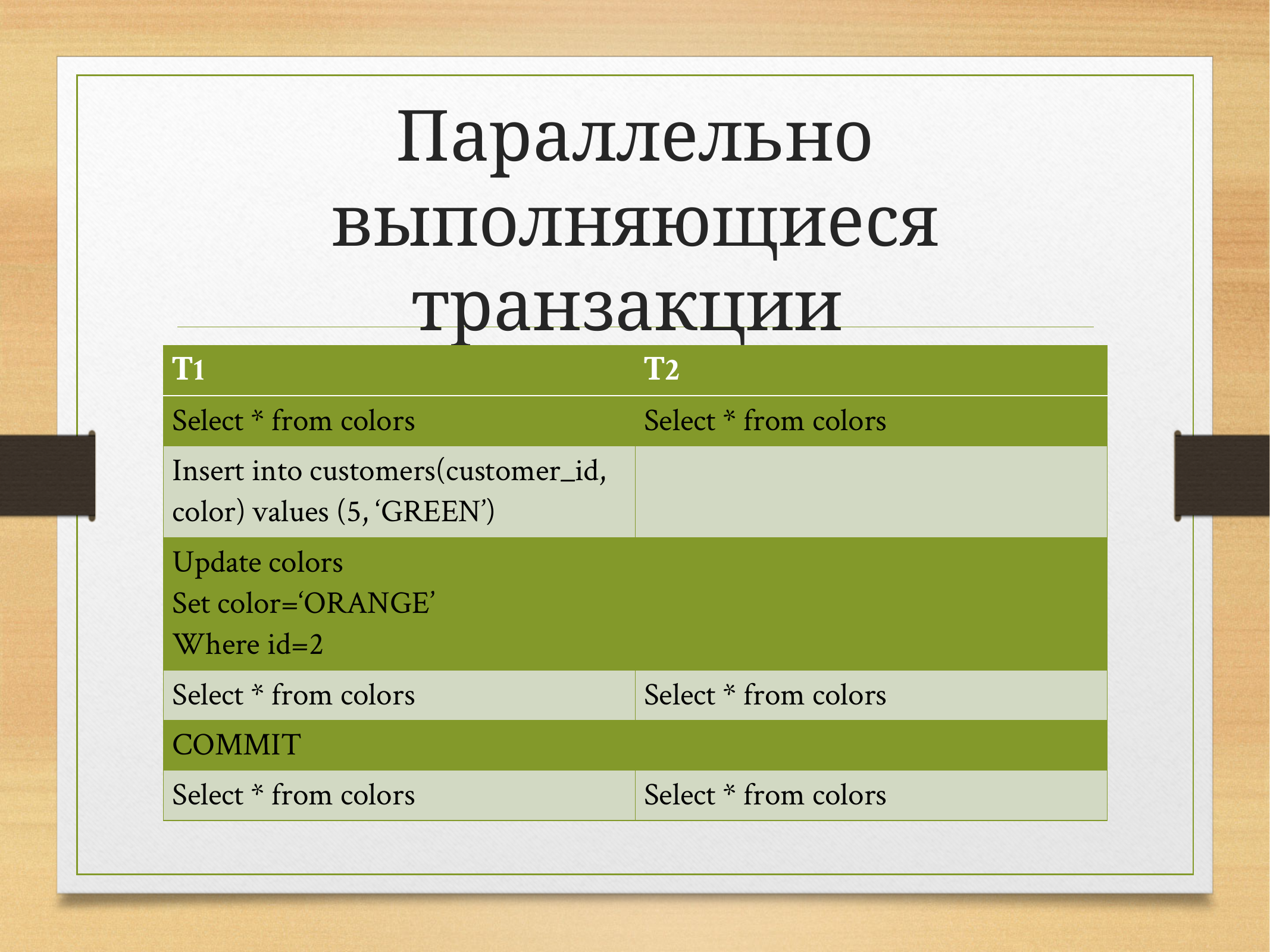

# Параллельно выполняющиеся транзакции
| Т1 | Т2 |
| --- | --- |
| Select \* from colors | Select \* from colors |
| Insert into customers(customer\_id, color) values (5, ‘GREEN’) |  |
| Update colors Set color=‘ORANGE’ Where id=2 |  |
| Select \* from colors | Select \* from colors |
| COMMIT |  |
| Select \* from colors | Select \* from colors |